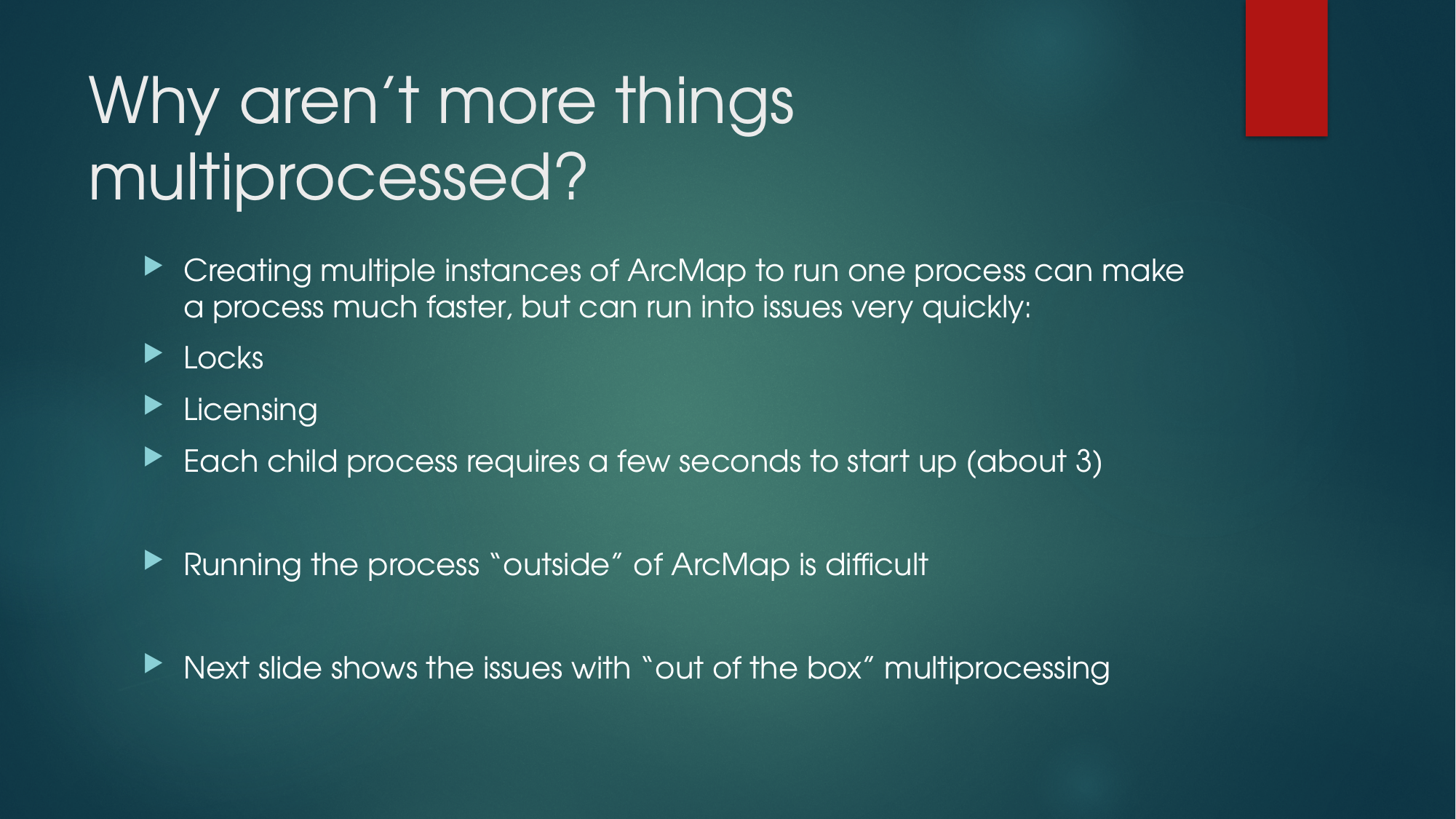

# Why aren’t more things multiprocessed?
Creating multiple instances of ArcMap to run one process can make a process much faster, but can run into issues very quickly:
Locks
Licensing
Each child process requires a few seconds to start up (about 3)

Running the process “outside” of ArcMap is difficult

Next slide shows the issues with “out of the box” multiprocessing